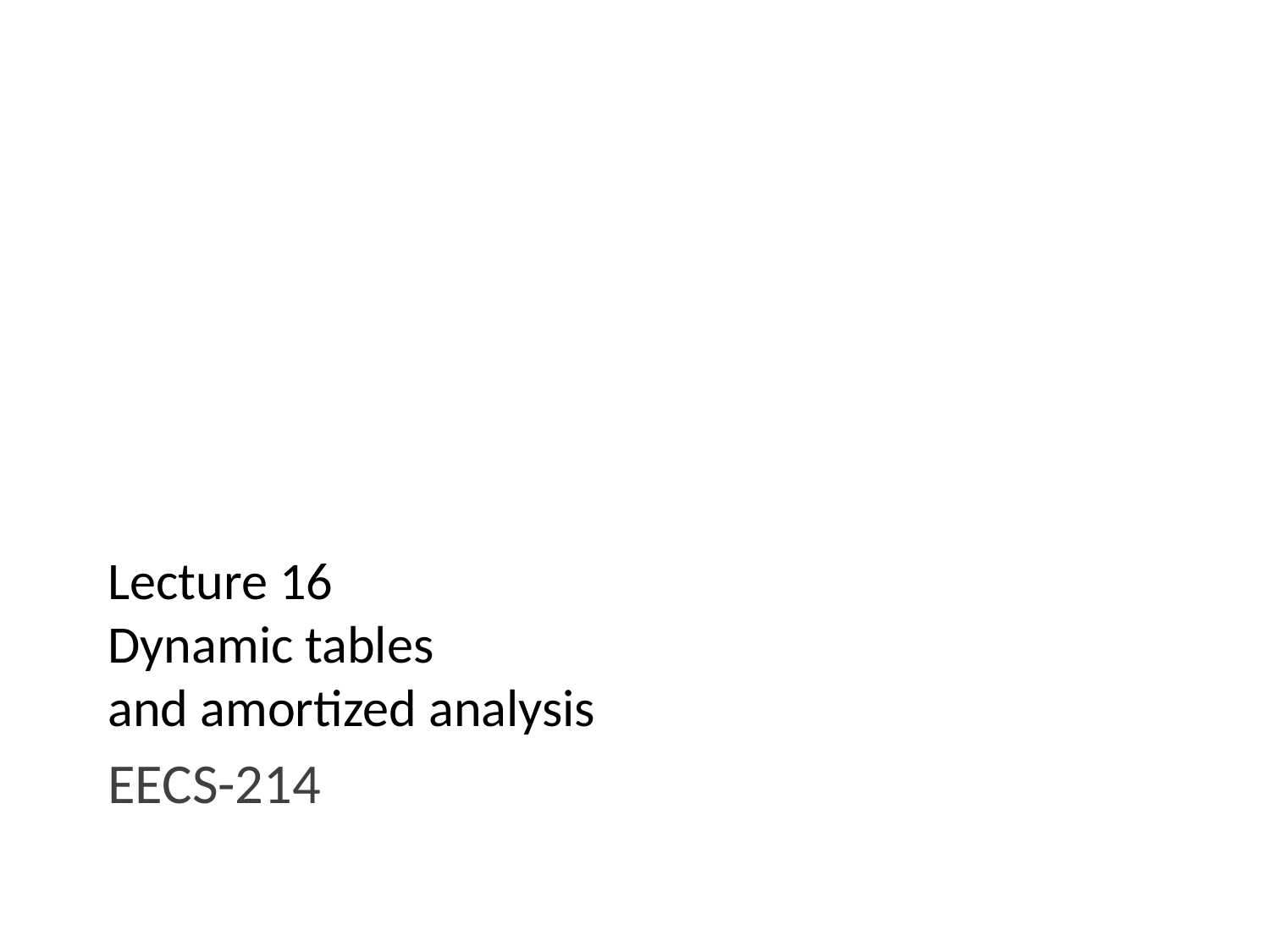

# Lecture 16 Dynamic tables and amortized analysis
EECS-214